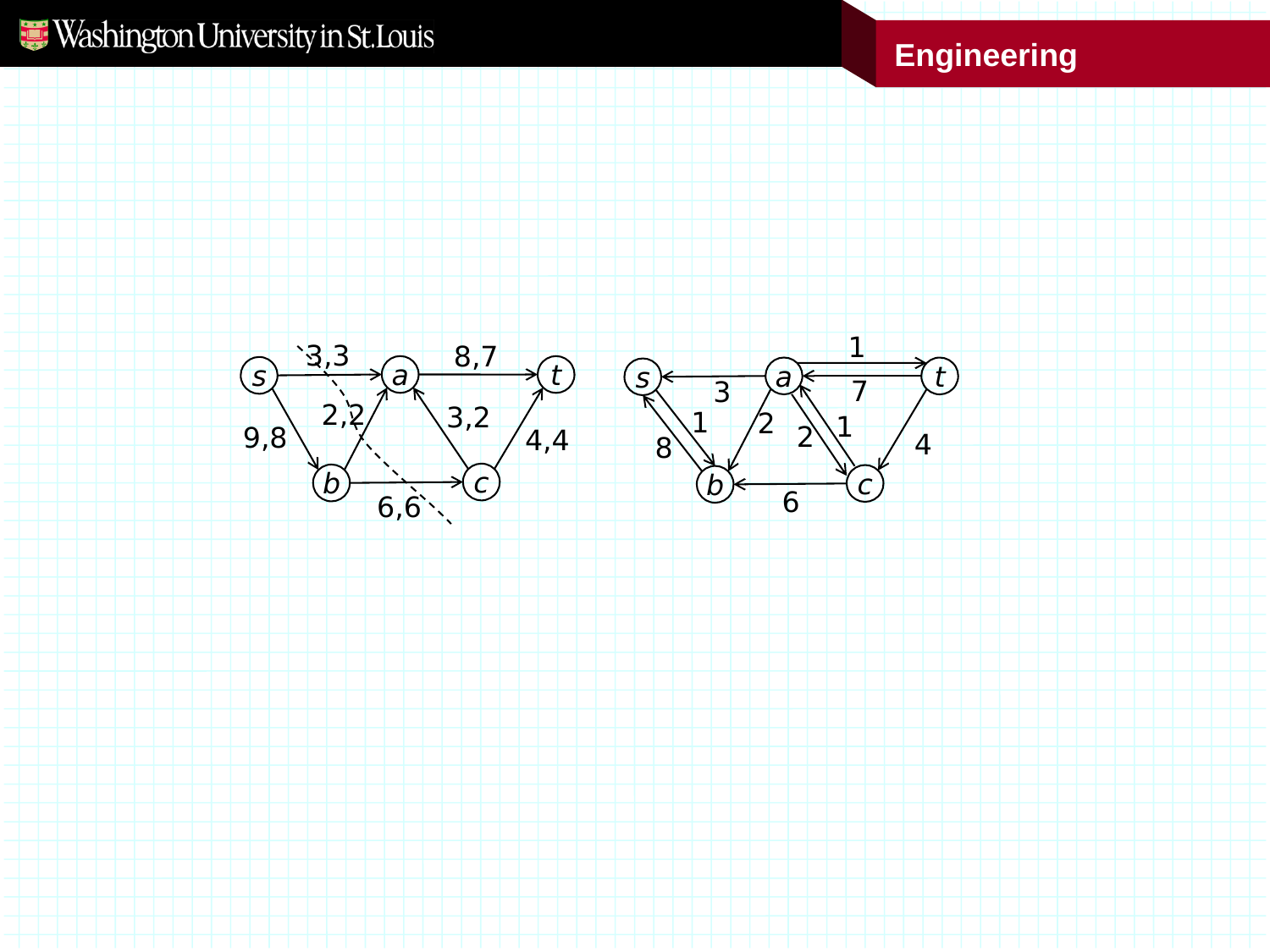

1
a
t
s
7
3
1
2
2
4
8
c
b
6
1

3,3
8,7

a
t
s
2,2
3,2
9,8
4,4
c
b
6,6